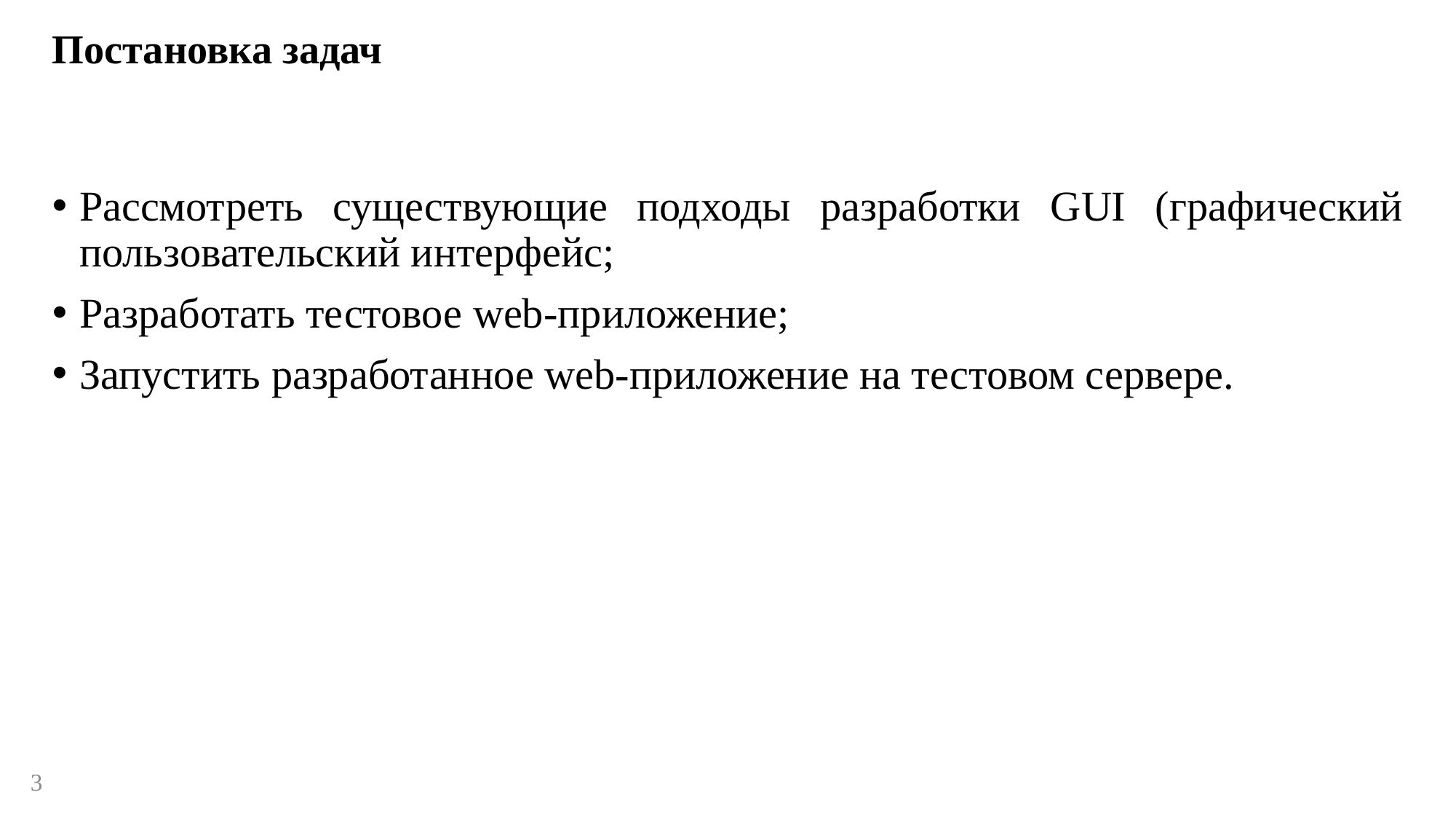

Постановка задач

Рассмотреть существующие подходы разработки GUI (графический пользовательский интерфейс;
Разработать тестовое web-приложение;
Запустить разработанное web-приложение на тестовом сервере.

3